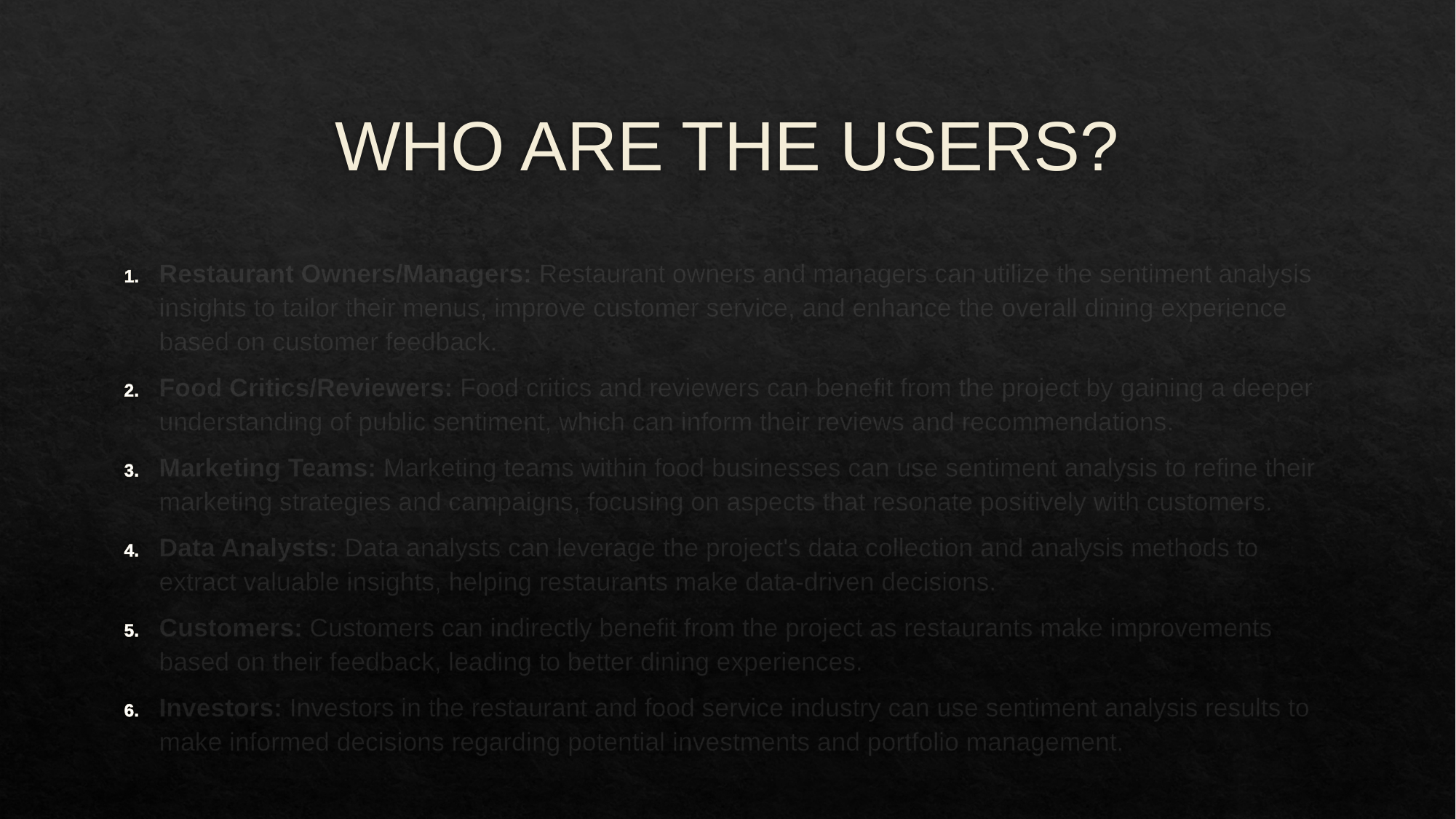

# WHO ARE THE USERS?
Restaurant Owners/Managers: Restaurant owners and managers can utilize the sentiment analysis insights to tailor their menus, improve customer service, and enhance the overall dining experience based on customer feedback.
Food Critics/Reviewers: Food critics and reviewers can benefit from the project by gaining a deeper understanding of public sentiment, which can inform their reviews and recommendations.
Marketing Teams: Marketing teams within food businesses can use sentiment analysis to refine their marketing strategies and campaigns, focusing on aspects that resonate positively with customers.
Data Analysts: Data analysts can leverage the project's data collection and analysis methods to extract valuable insights, helping restaurants make data-driven decisions.
Customers: Customers can indirectly benefit from the project as restaurants make improvements based on their feedback, leading to better dining experiences.
Investors: Investors in the restaurant and food service industry can use sentiment analysis results to make informed decisions regarding potential investments and portfolio management.